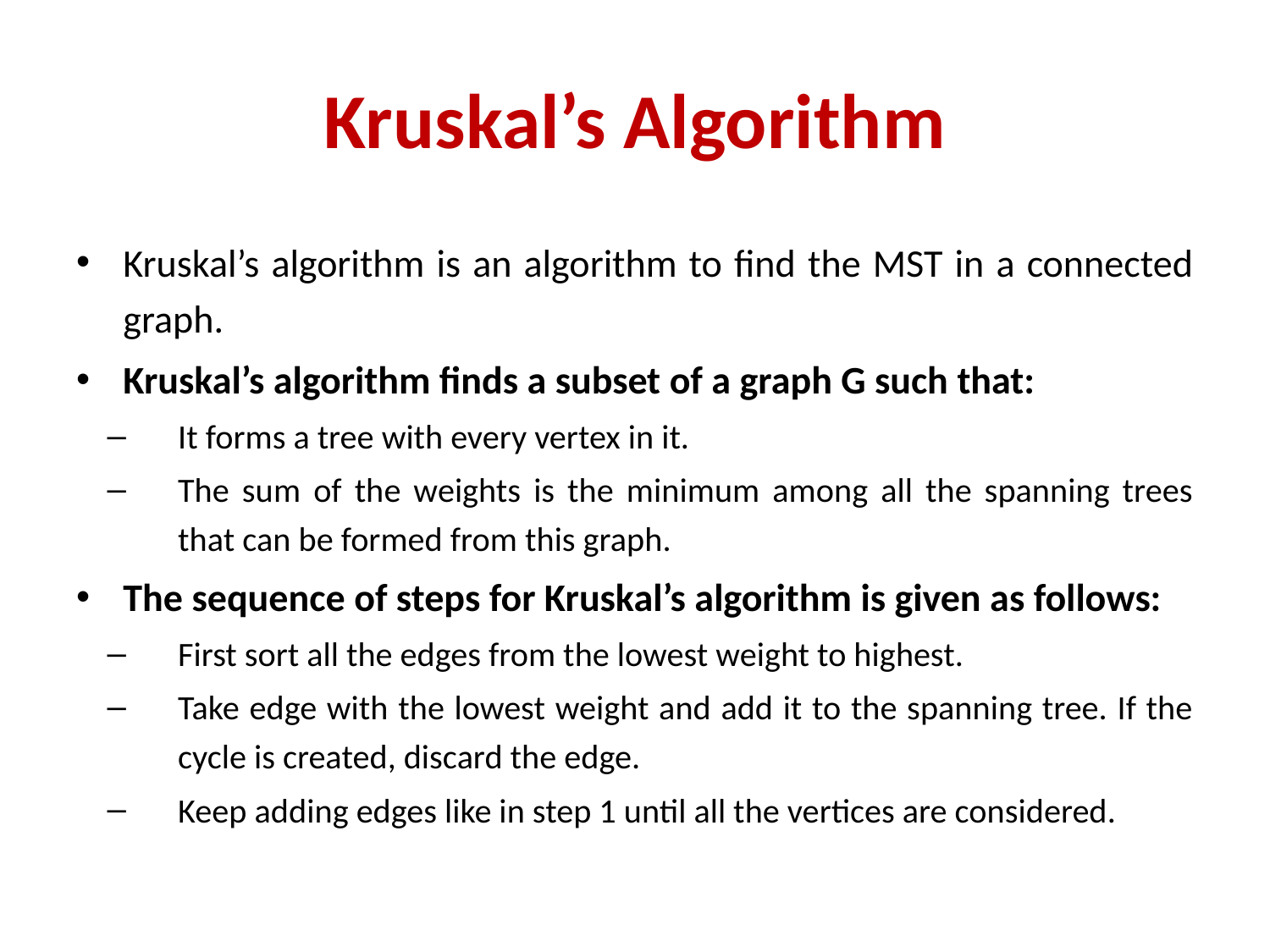

# Kruskal’s Algorithm
Kruskal’s algorithm is an algorithm to find the MST in a connected graph.
Kruskal’s algorithm finds a subset of a graph G such that:
It forms a tree with every vertex in it.
The sum of the weights is the minimum among all the spanning trees that can be formed from this graph.
The sequence of steps for Kruskal’s algorithm is given as follows:
First sort all the edges from the lowest weight to highest.
Take edge with the lowest weight and add it to the spanning tree. If the cycle is created, discard the edge.
Keep adding edges like in step 1 until all the vertices are considered.